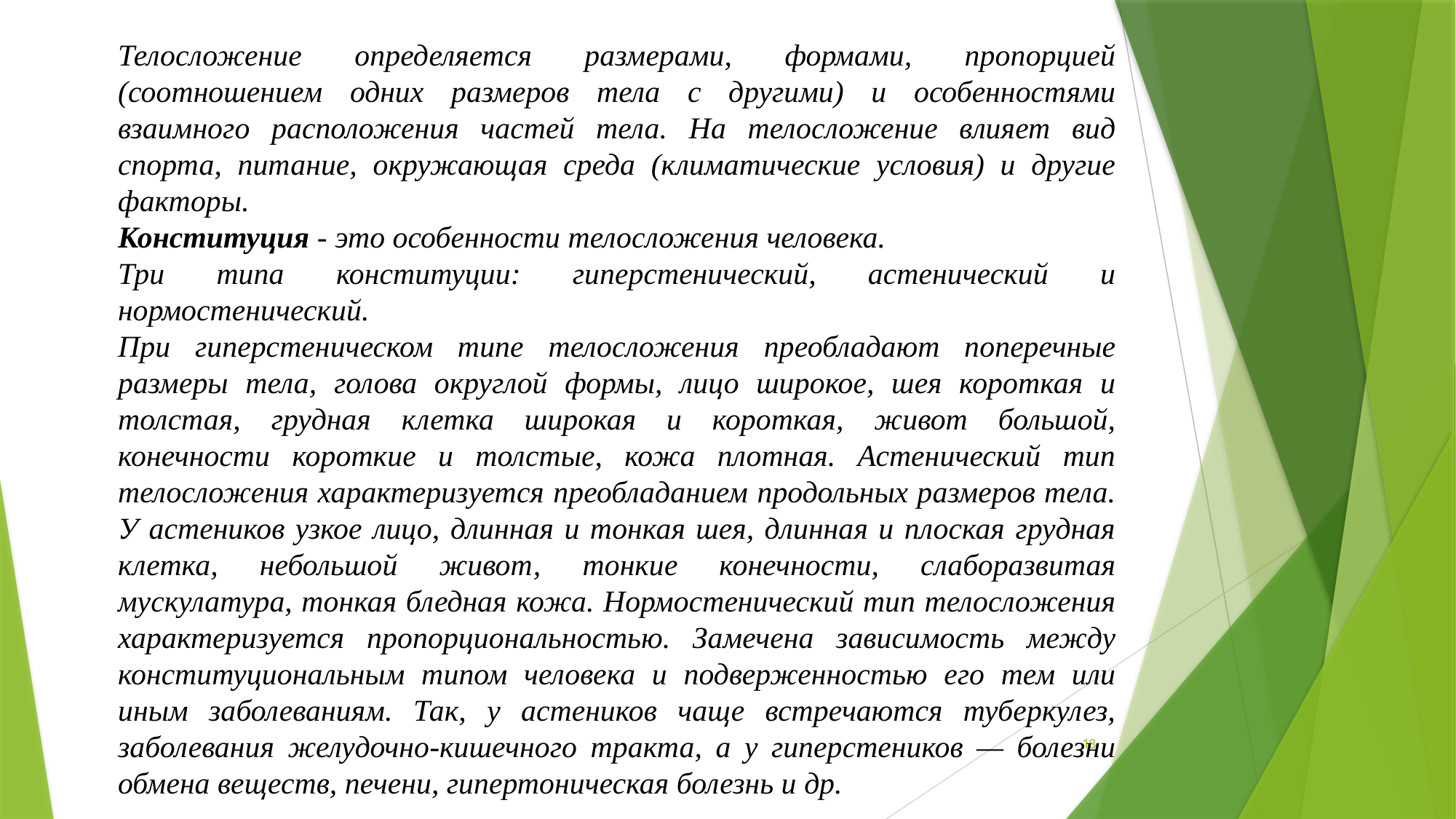

Телосложение определяется размерами, формами, пропорцией (соотношением одних размеров тела с другими) и особенностями взаимного расположения частей тела. На телосложение влияет вид спорта, питание, окружающая среда (климатические условия) и другие факторы.
Конституция - это особенности телосложения человека.
Три типа конституции: гиперстенический, астенический и нормостенический.
При гиперстеническом типе телосложения преобладают поперечные размеры тела, голова округлой формы, лицо широкое, шея короткая и толстая, грудная клетка широкая и короткая, живот большой, конечности короткие и толстые, кожа плотная. Астенический тип телосложения характеризуется преобладанием продольных размеров тела. У астеников узкое лицо, длинная и тонкая шея, длинная и плоская грудная клетка, небольшой живот, тонкие конечности, слаборазвитая мускулатура, тонкая бледная кожа. Нормостенический тип телосложения характеризуется пропорциональностью. Замечена зависимость между конституциональным типом человека и подверженностью его тем или иным заболеваниям. Так, у астеников чаще встречаются туберкулез, заболевания желудочно-кишечного тракта, а у гиперстеников — болезни обмена веществ, печени, гипертоническая болезнь и др.

18